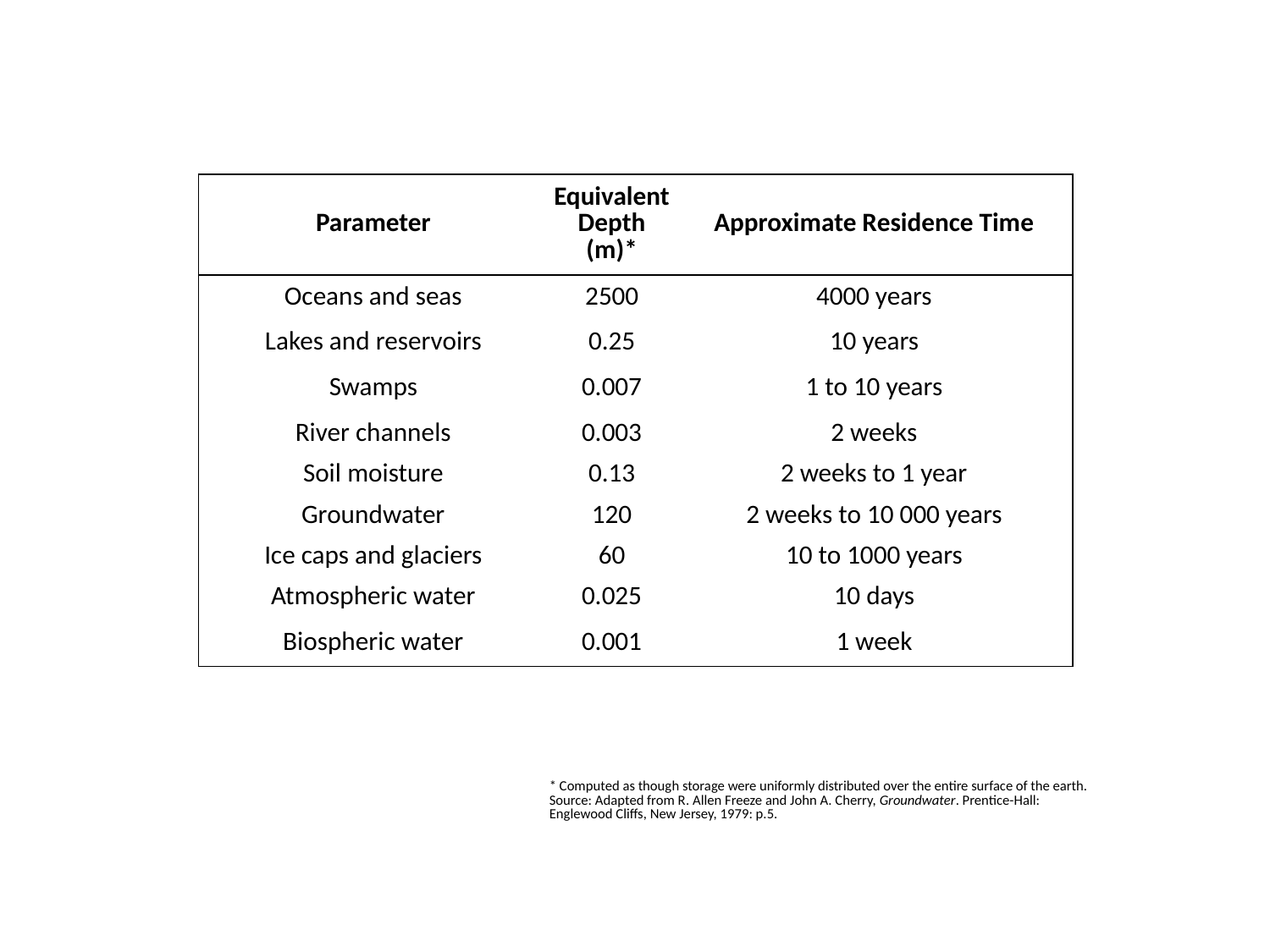

| Parameter | Equivalent Depth (m)\* | Approximate Residence Time |
| --- | --- | --- |
| Oceans and seas | 2500 | 4000 years |
| Lakes and reservoirs | 0.25 | 10 years |
| Swamps | 0.007 | 1 to 10 years |
| River channels | 0.003 | 2 weeks |
| Soil moisture | 0.13 | 2 weeks to 1 year |
| Groundwater | 120 | 2 weeks to 10 000 years |
| Ice caps and glaciers | 60 | 10 to 1000 years |
| Atmospheric water | 0.025 | 10 days |
| Biospheric water | 0.001 | 1 week |
| \* Computed as though storage were uniformly distributed over the entire surface of the earth. Source: Adapted from R. Allen Freeze and John A. Cherry, Groundwater. Prentice-Hall: Englewood Cliffs, New Jersey, 1979: p.5. |
| --- |